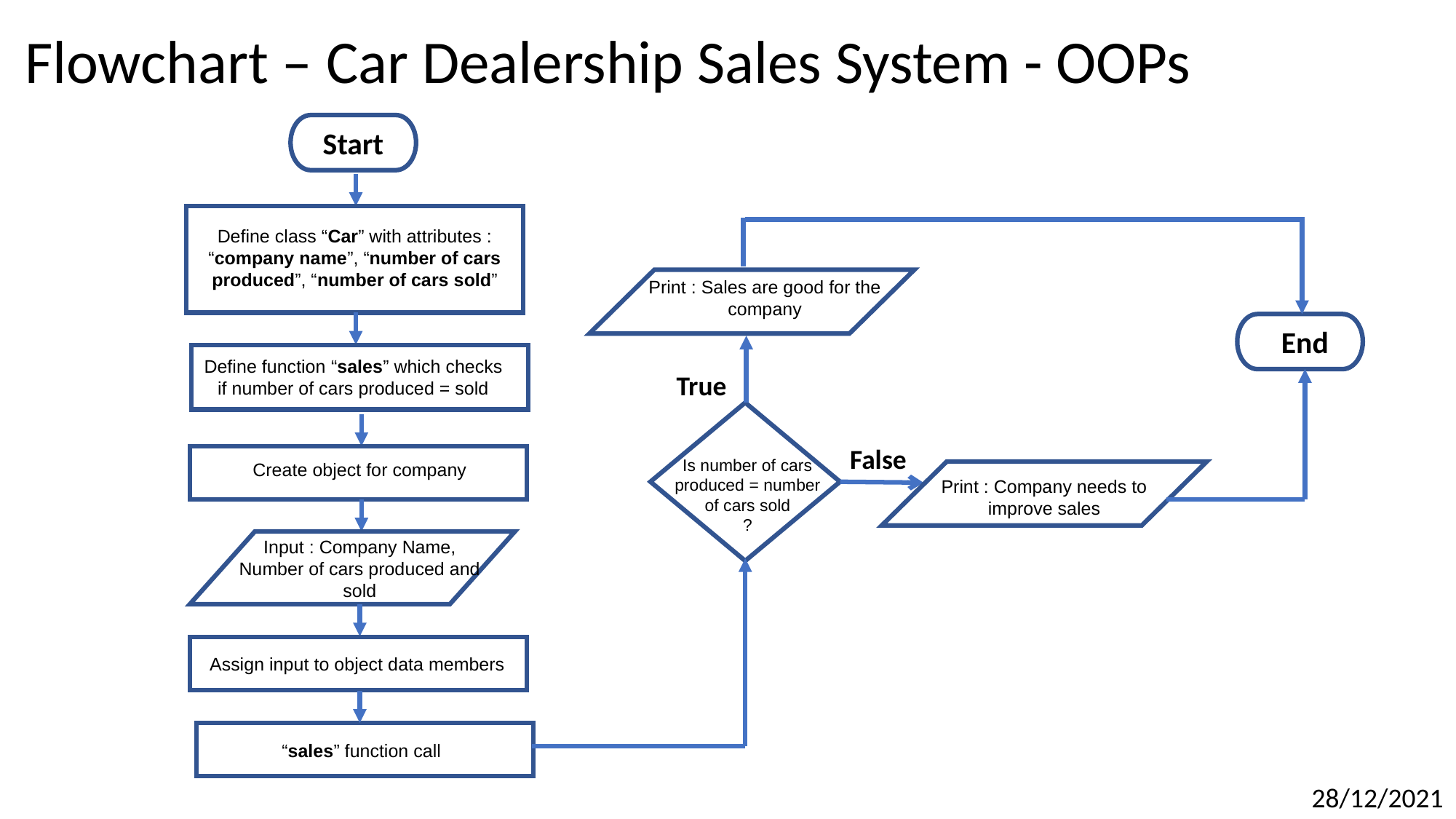

# Flowchart – Car Dealership Sales System - OOPs

Start

Define class “Car” with attributes : “company name”, “number of cars produced”, “number of cars sold”

Print : Sales are good for the company

End

Define function “sales” which checks if number of cars produced = sold
True

False

Is number of cars produced = number of cars sold
?
Create object for company

Print : Company needs to improve sales
Input : Company Name, Number of cars produced and sold

Assign input to object data members

“sales” function call
28/12/2021